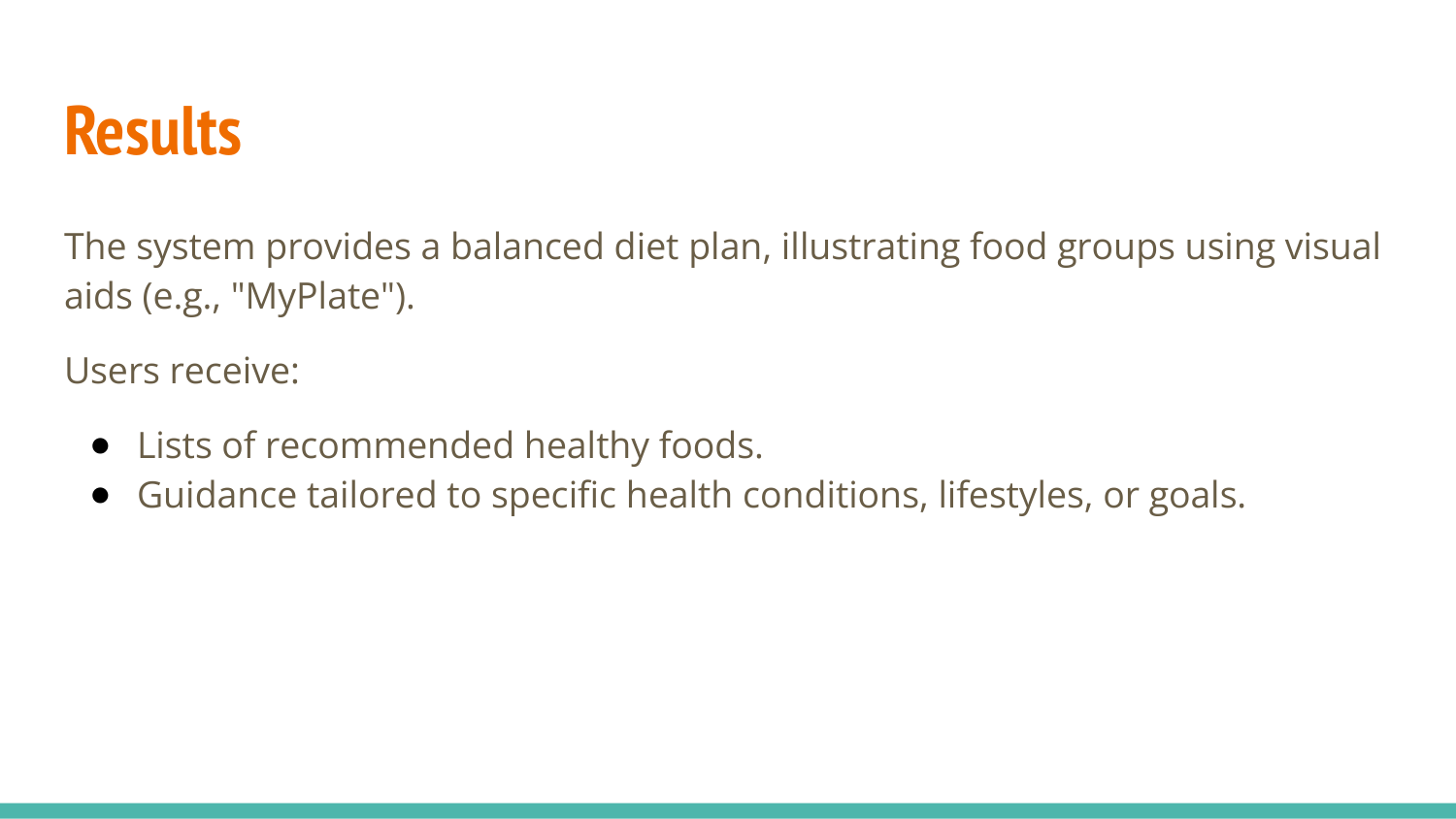

# Results
The system provides a balanced diet plan, illustrating food groups using visual aids (e.g., "MyPlate").
Users receive:
Lists of recommended healthy foods.
Guidance tailored to specific health conditions, lifestyles, or goals.